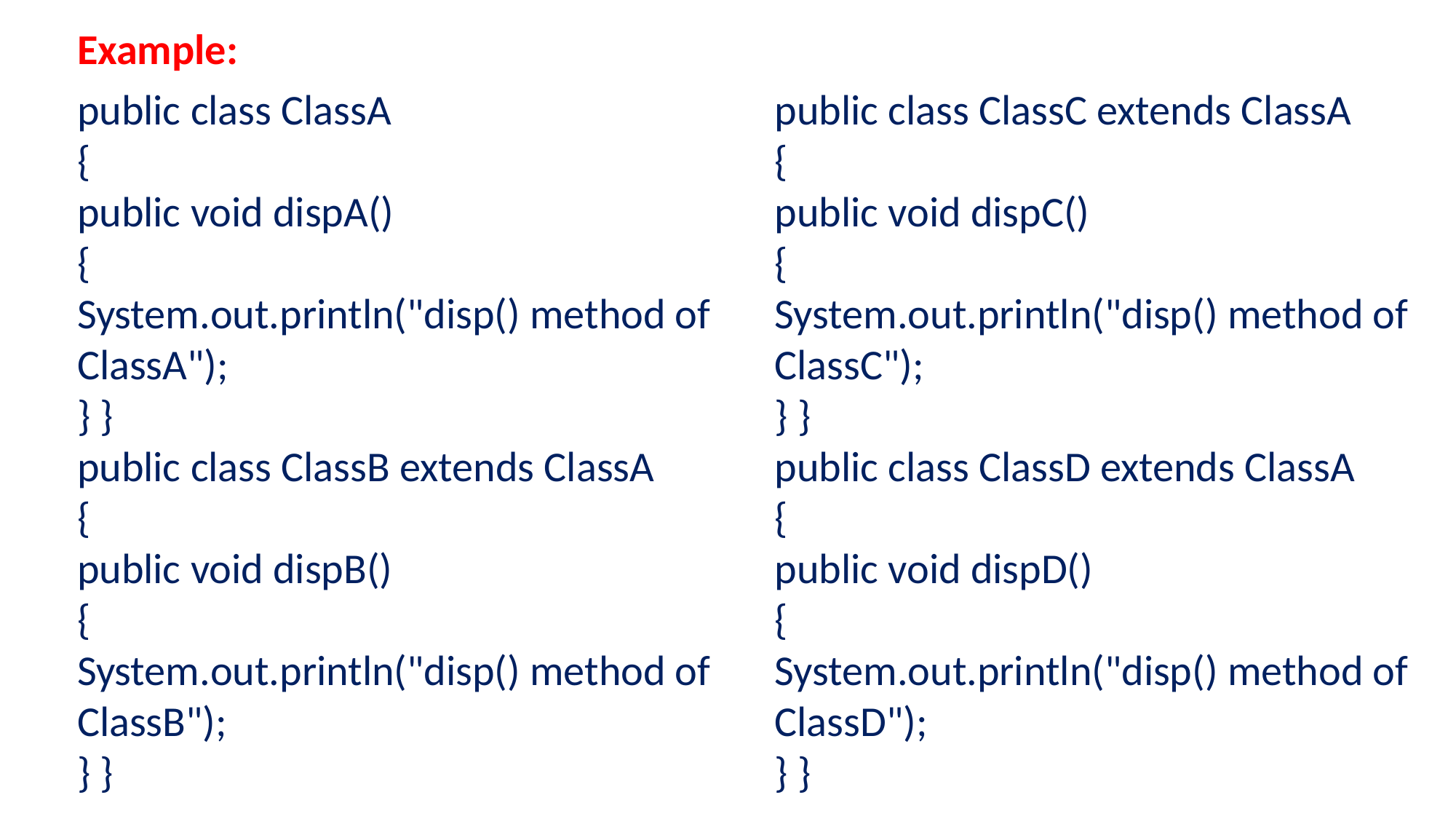

Example:
public class ClassA
{
public void dispA()
{
System.out.println("disp() method of ClassA");
} }
public class ClassB extends ClassA
{
public void dispB()
{
System.out.println("disp() method of ClassB");
} }

public class ClassC extends ClassA
{
public void dispC()
{
System.out.println("disp() method of ClassC");
} }
public class ClassD extends ClassA
{
public void dispD()
{
System.out.println("disp() method of ClassD");
} }